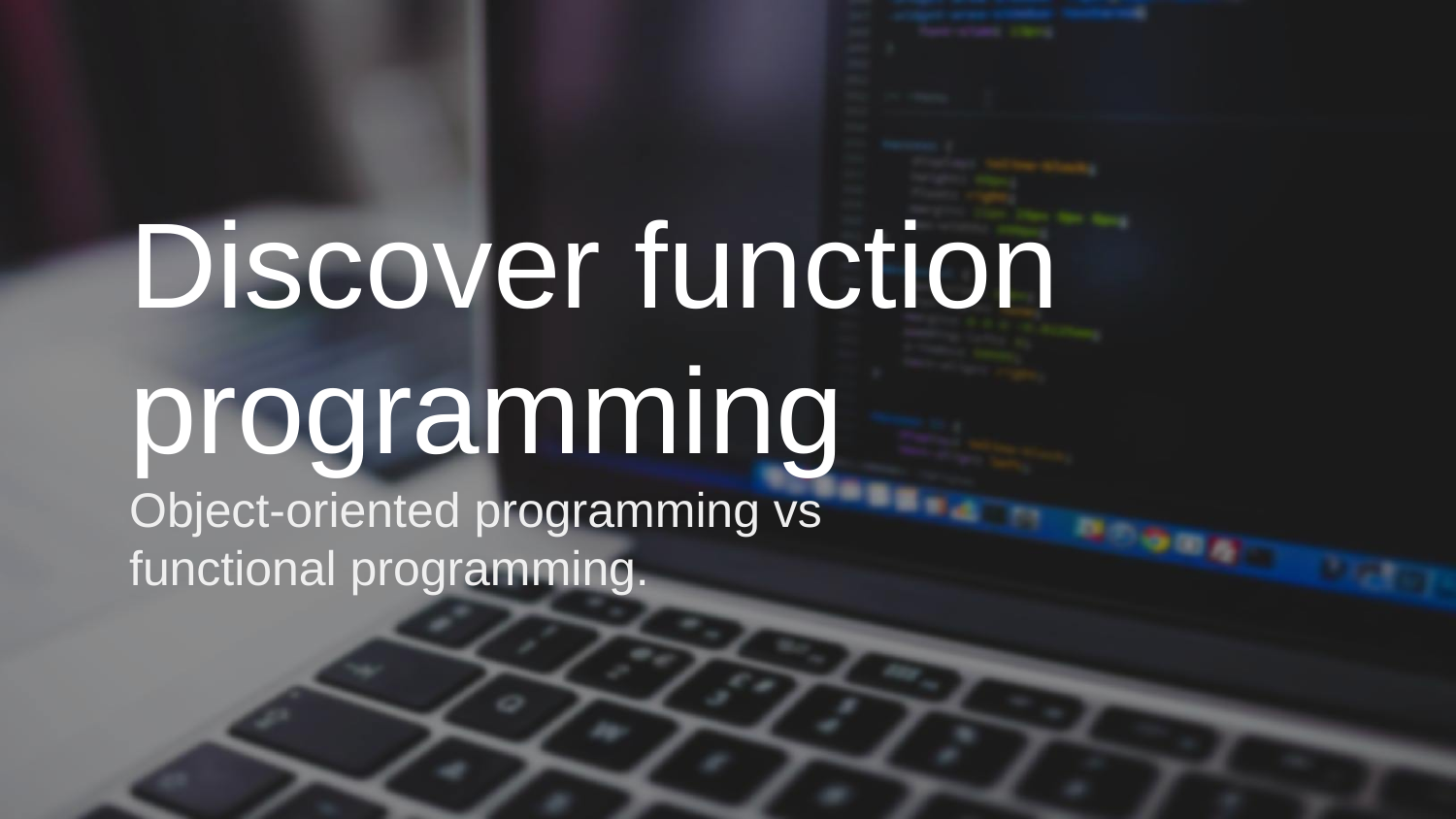

Discover function programming
Object-oriented programming vs
functional programming.